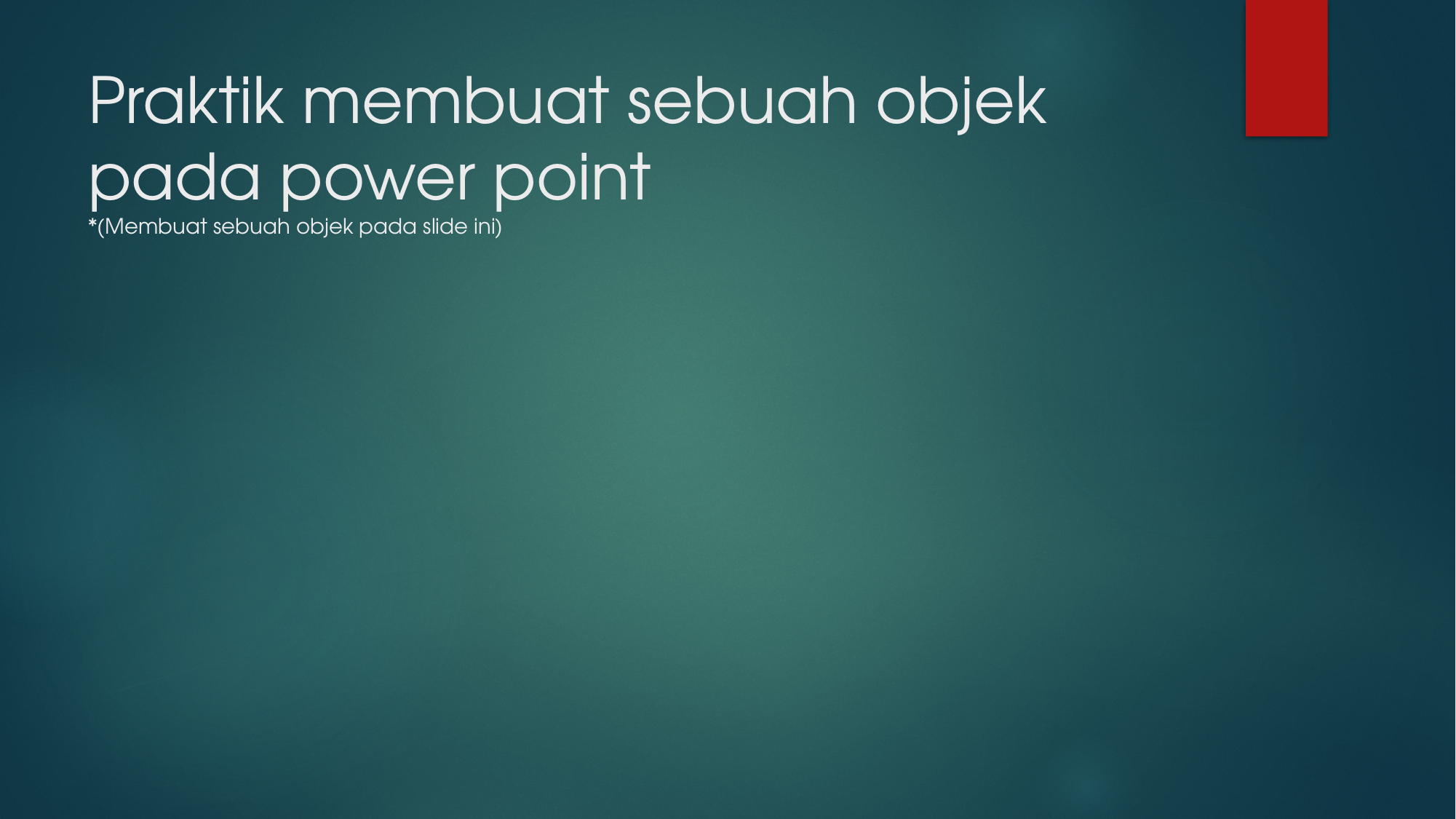

# Praktik membuat sebuah objek pada power point *(Membuat sebuah objek pada slide ini)